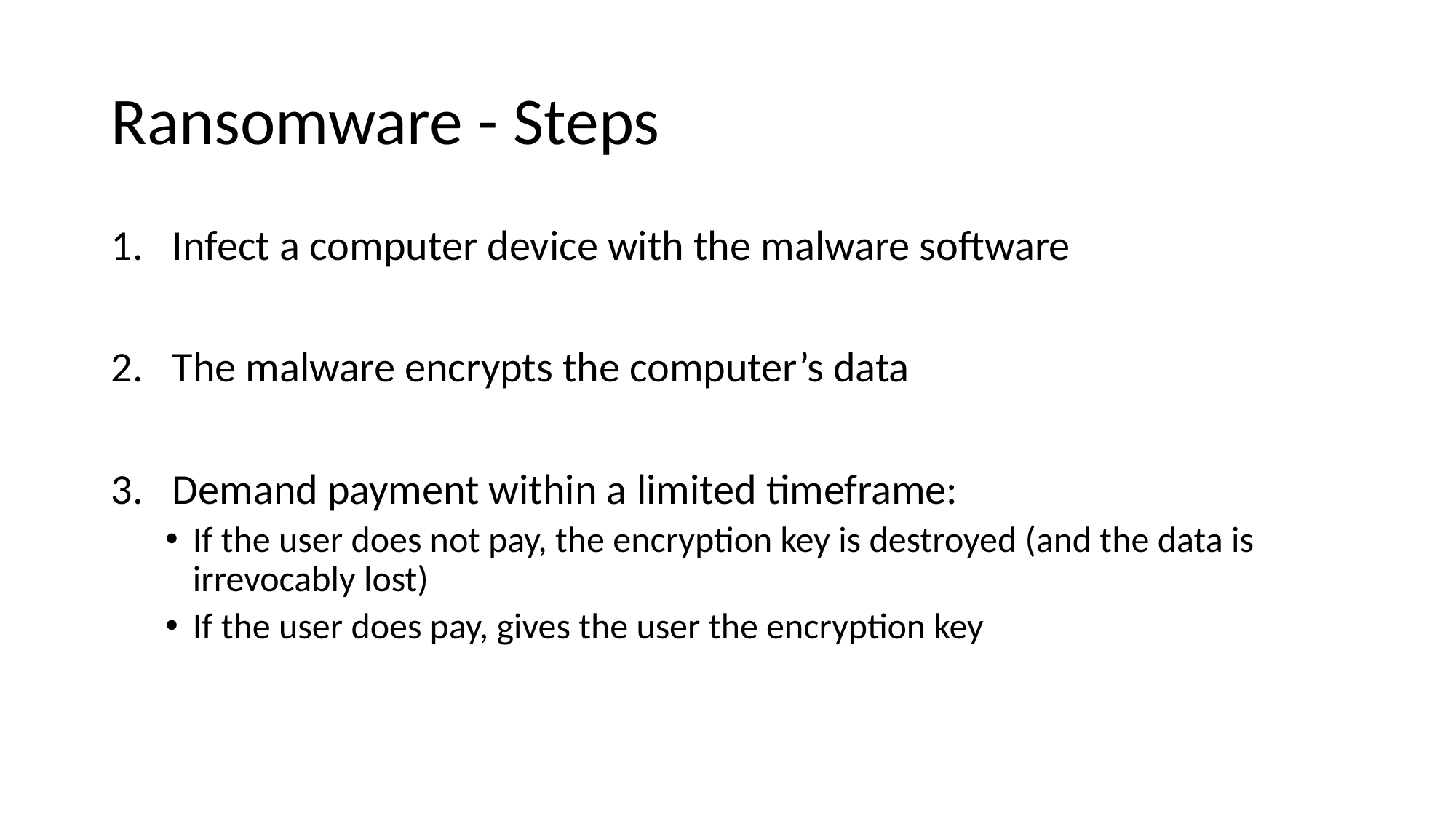

# Ransomware - Steps
Infect a computer device with the malware software

The malware encrypts the computer’s data

Demand payment within a limited timeframe:
If the user does not pay, the encryption key is destroyed (and the data is irrevocably lost)
If the user does pay, gives the user the encryption key